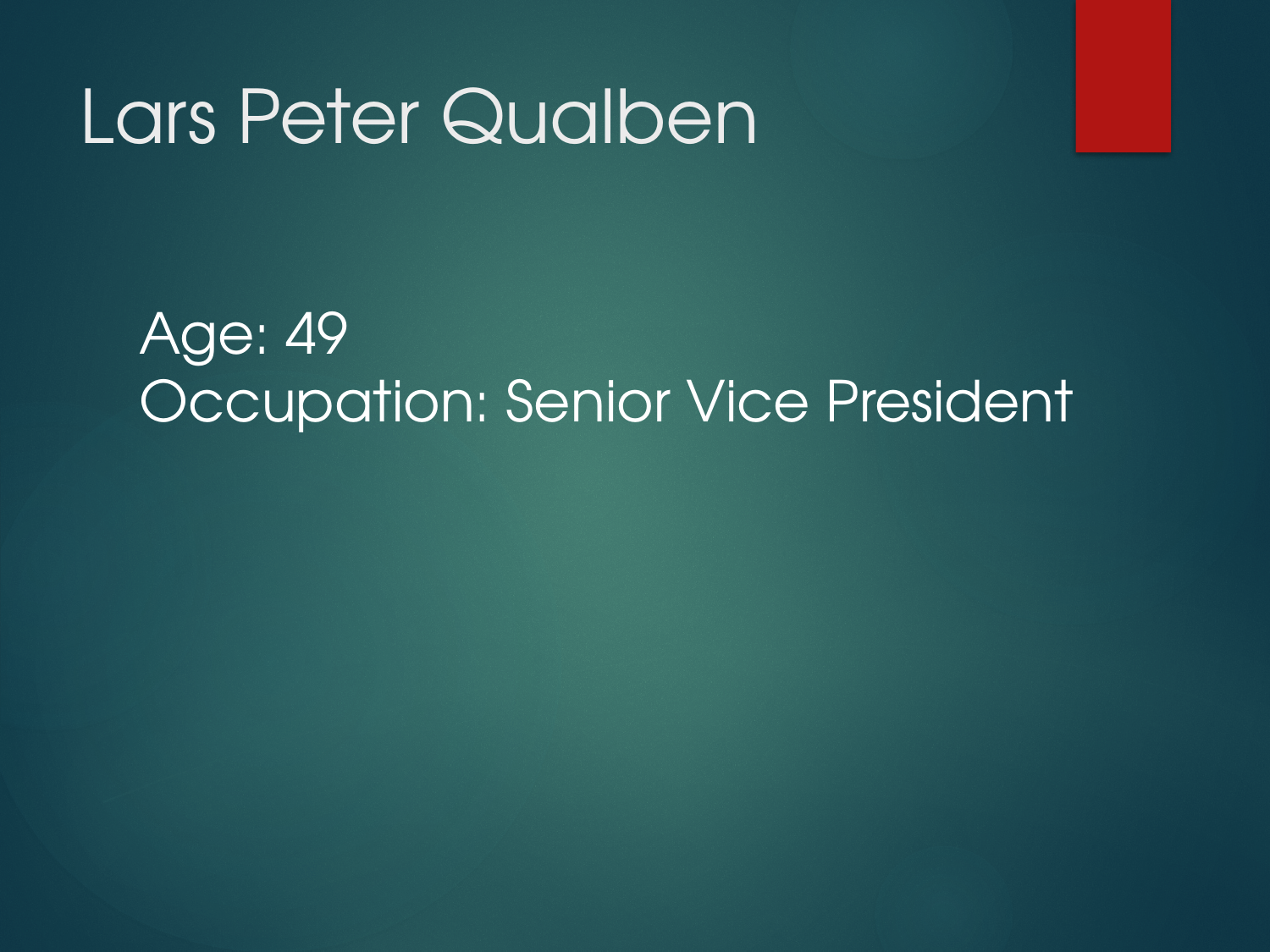

# Lars Peter Qualben

Age: 49
Occupation: Senior Vice President